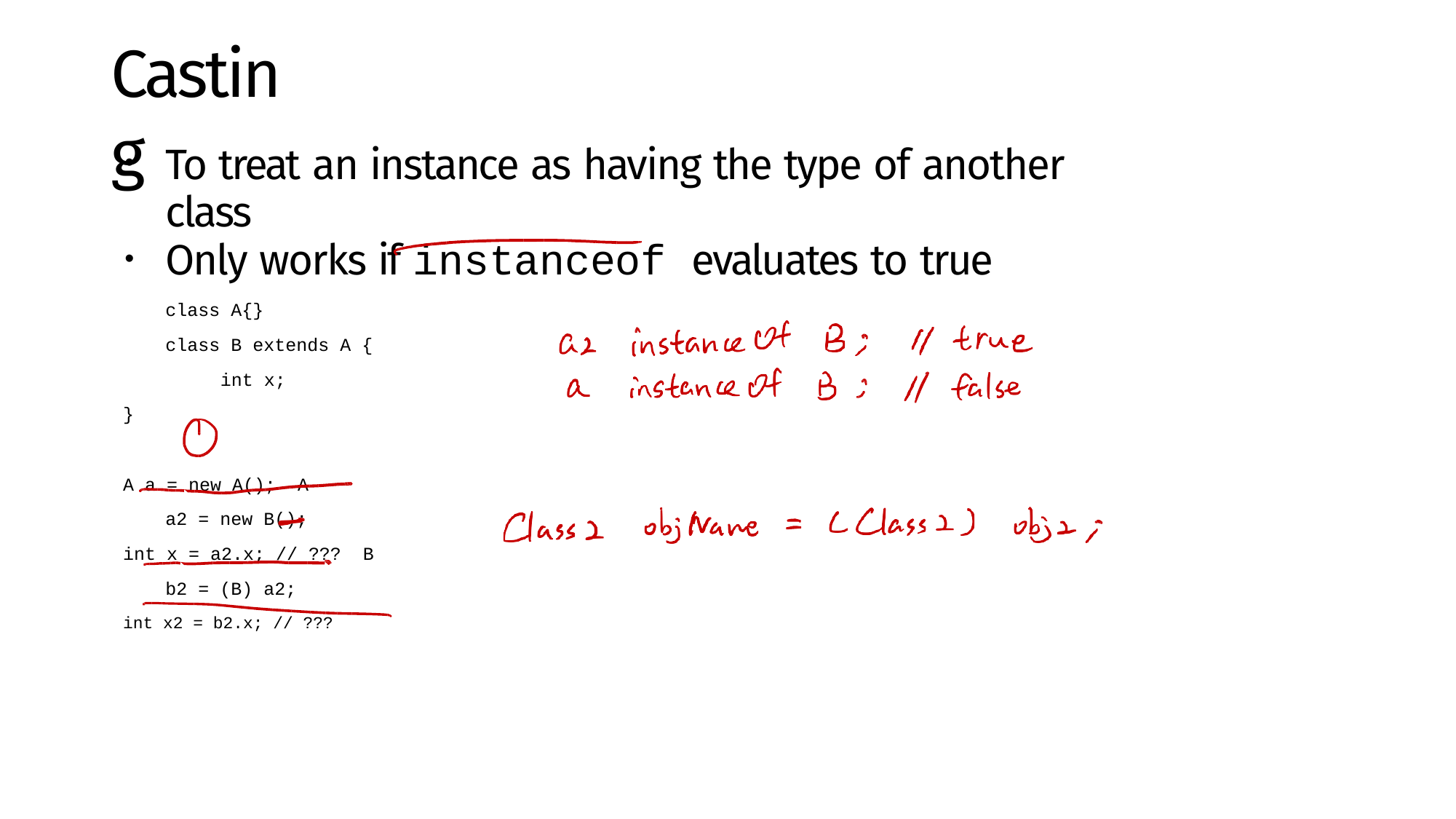

# Casting
To treat an instance as having the type of another class
Only works if instanceof evaluates to true
class A{}
class B extends A {  int x;
}

A a = new A();  A a2 = new B();
int x = a2.x; // ???  B b2 = (B) a2;
int x2 = b2.x; // ???